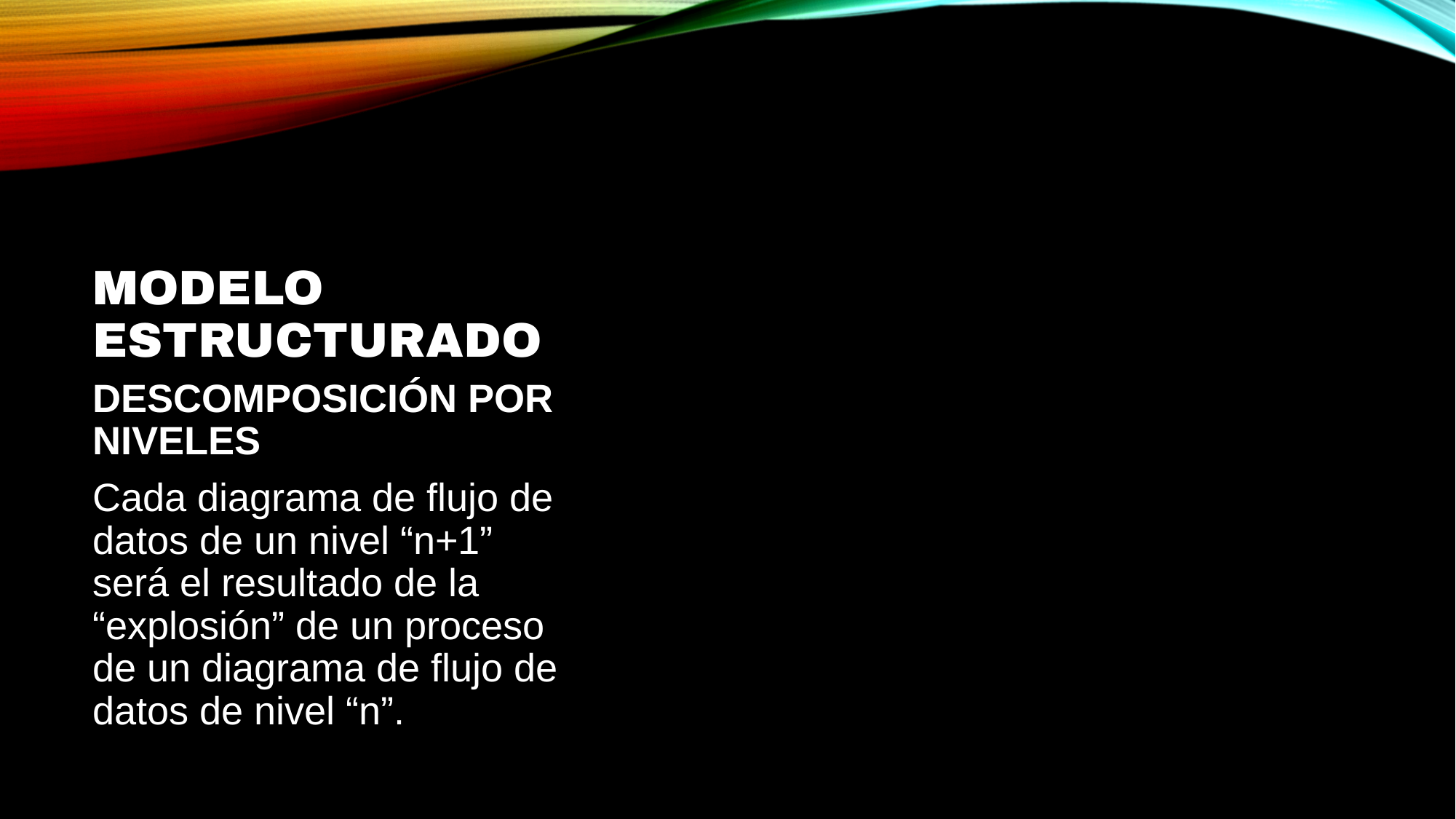

# MODELO ESTRUCTURADO
DESCOMPOSICIÓN POR NIVELES
Cada diagrama de flujo de datos de un nivel “n+1” será el resultado de la “explosión” de un proceso de un diagrama de flujo de datos de nivel “n”.